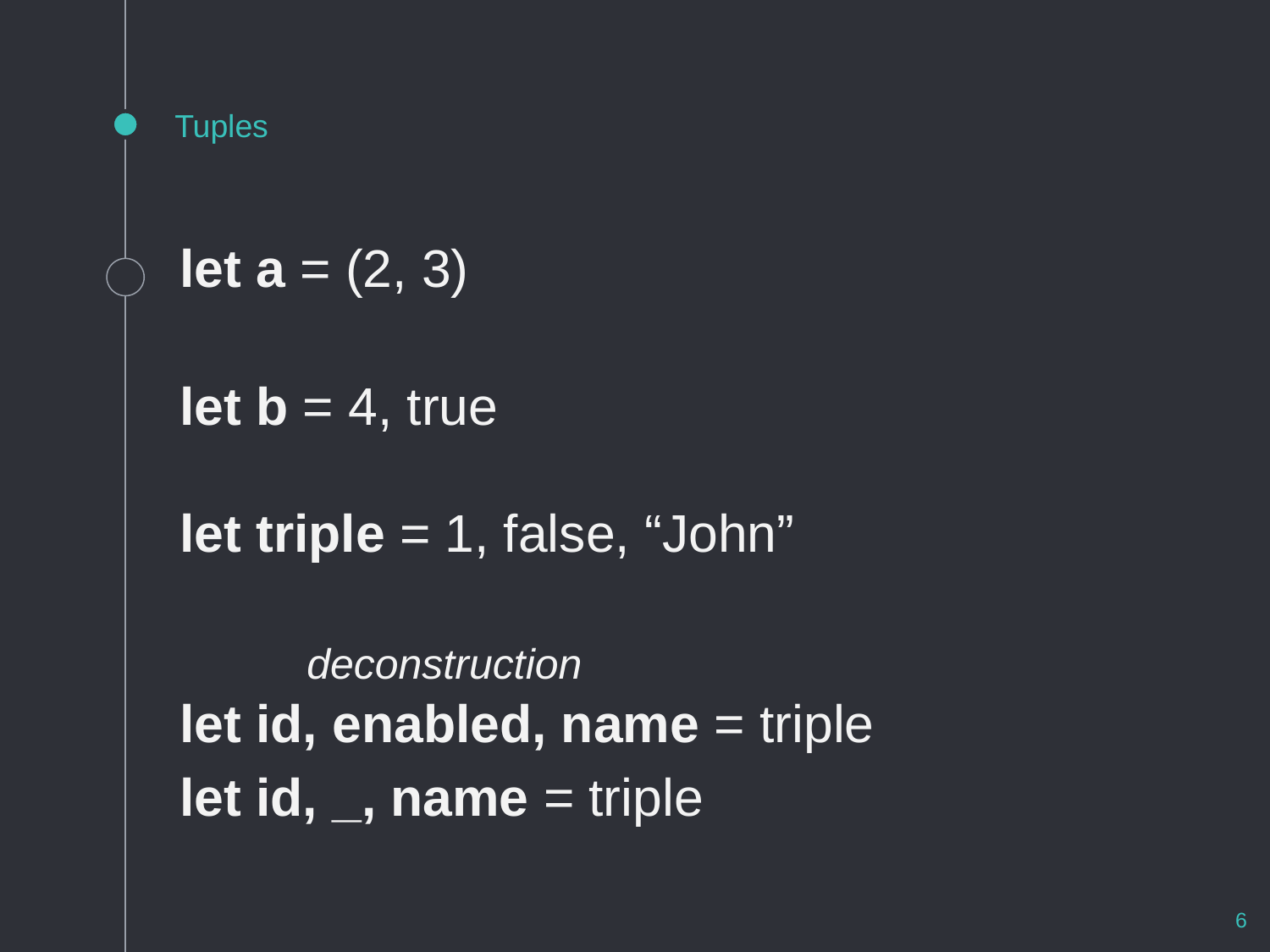

# Tuples
let a = (2, 3)
let b = 4, true
let triple = 1, false, “John”
	deconstruction
let id, enabled, name = triple
let id, _, name = triple
6